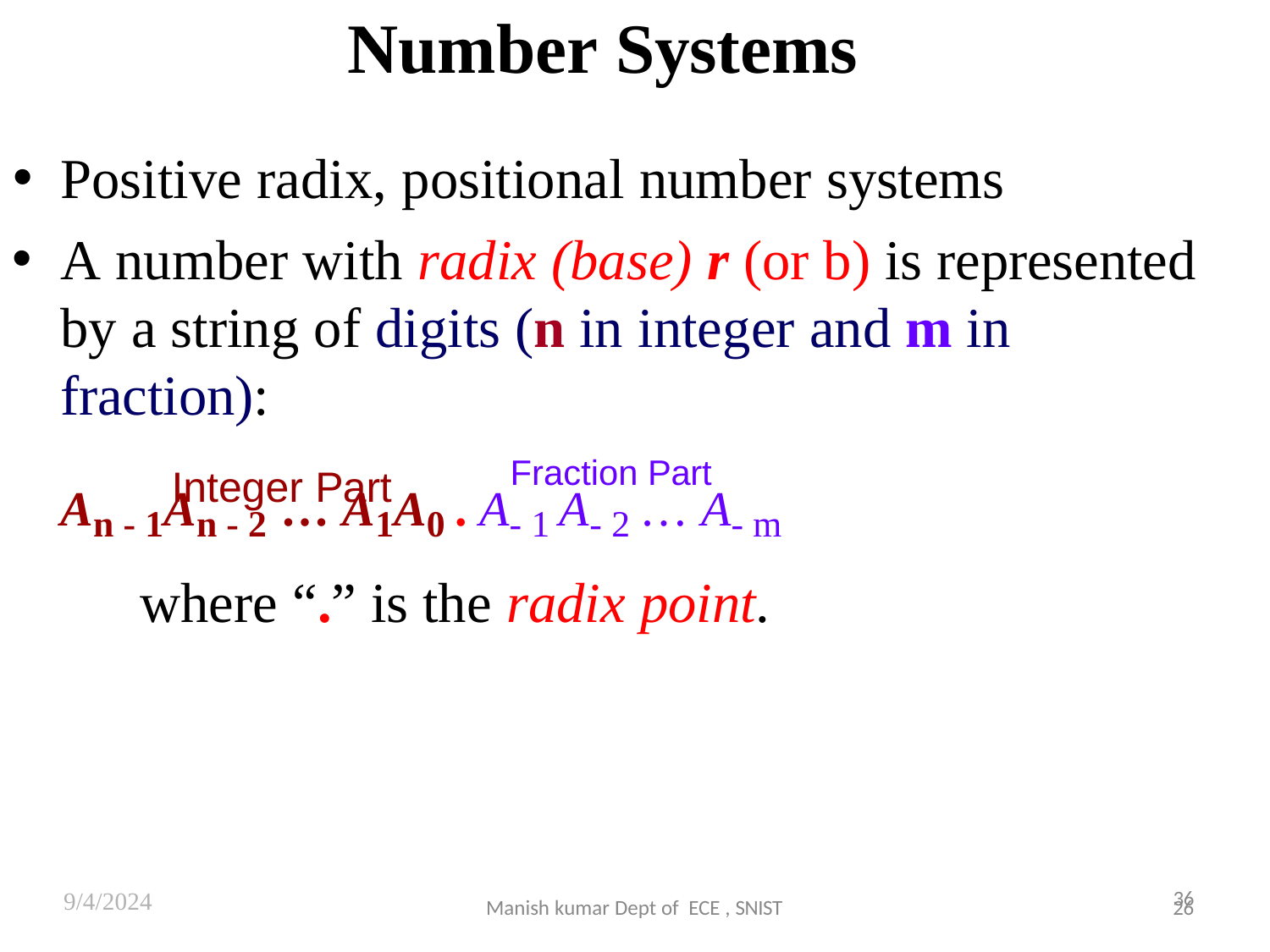

# Number Systems
Positive radix, positional number systems
A number with radix (base) r (or b) is represented by a string of digits (n in integer and m in fraction):
An - 1An - 2 … A1A0 . A- 1 A- 2 … A- m
Fraction Part
Integer Part
where “.” is the radix point.
9/4/2024
36
Manish kumar Dept of ECE , SNIST
26